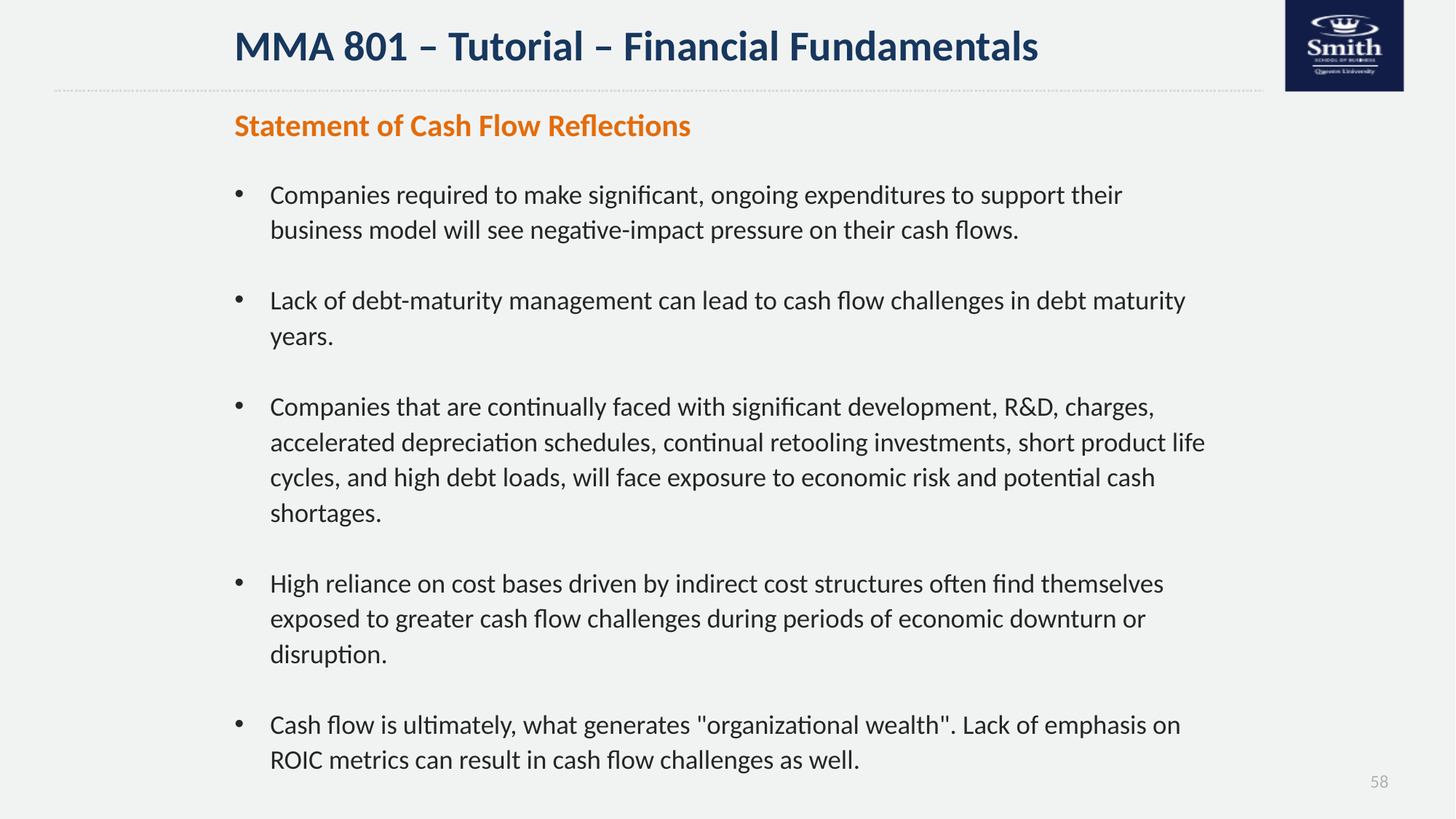

MMA 801 – Tutorial – Financial Fundamentals
Statement of Cash Flow Reflections

Companies required to make significant, ongoing expenditures to support their business model will see negative-impact pressure on their cash flows.

Lack of debt-maturity management can lead to cash flow challenges in debt maturity years.

Companies that are continually faced with significant development, R&D, charges, accelerated depreciation schedules, continual retooling investments, short product life cycles, and high debt loads, will face exposure to economic risk and potential cash shortages.

High reliance on cost bases driven by indirect cost structures often find themselves exposed to greater cash flow challenges during periods of economic downturn or disruption.

Cash flow is ultimately, what generates "organizational wealth". Lack of emphasis on ROIC metrics can result in cash flow challenges as well.
58